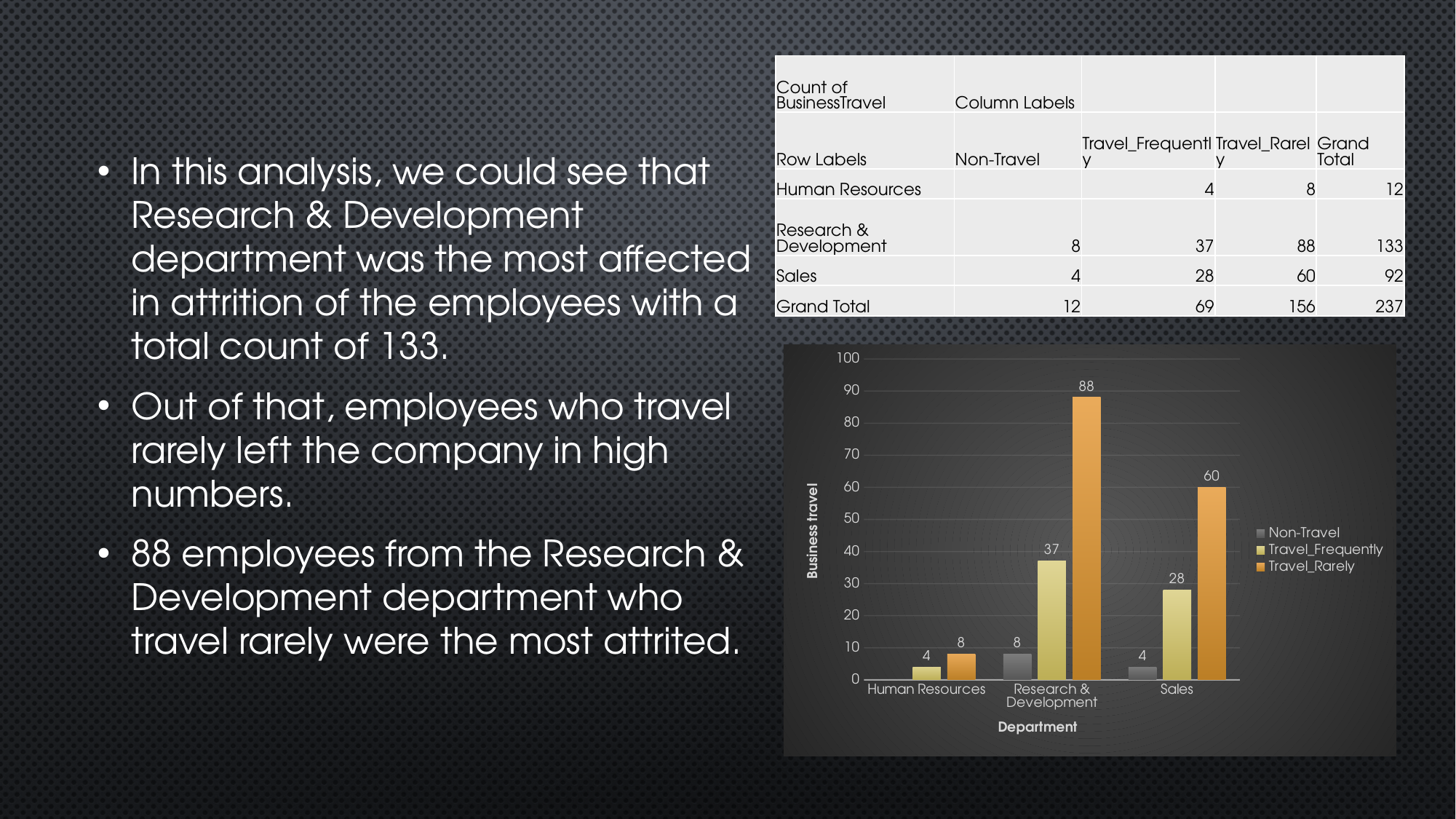

In this analysis, we could see that Research & Development department was the most affected in attrition of the employees with a total count of 133.
Out of that, employees who travel rarely left the company in high numbers.
88 employees from the Research & Development department who travel rarely were the most attrited.
| Count of BusinessTravel | Column Labels |  |  |  |
| --- | --- | --- | --- | --- |
| Row Labels | Non-Travel | Travel\_Frequently | Travel\_Rarely | Grand Total |
| Human Resources |  | 4 | 8 | 12 |
| Research & Development | 8 | 37 | 88 | 133 |
| Sales | 4 | 28 | 60 | 92 |
| Grand Total | 12 | 69 | 156 | 237 |

### Chart

| Category | Non-Travel | Travel_Frequently | Travel_Rarely |
|---|---|---|---|
| Human Resources | None | 4.0 | 8.0 |
| Research & Development | 8.0 | 37.0 | 88.0 |
| Sales | 4.0 | 28.0 | 60.0 |